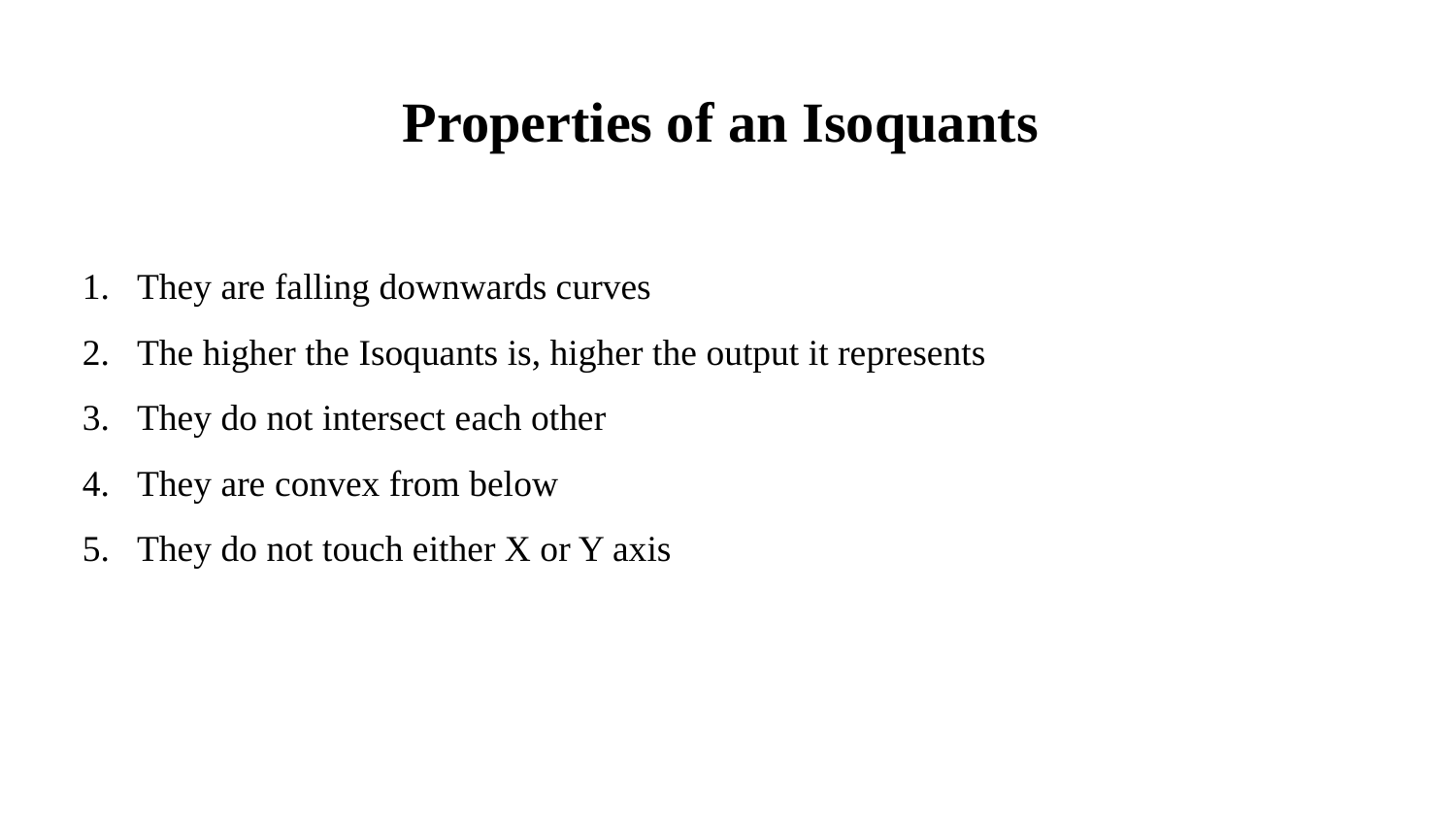

# Properties of an Isoquants

They are falling downwards curves
The higher the Isoquants is, higher the output it represents
They do not intersect each other
They are convex from below
They do not touch either X or Y axis